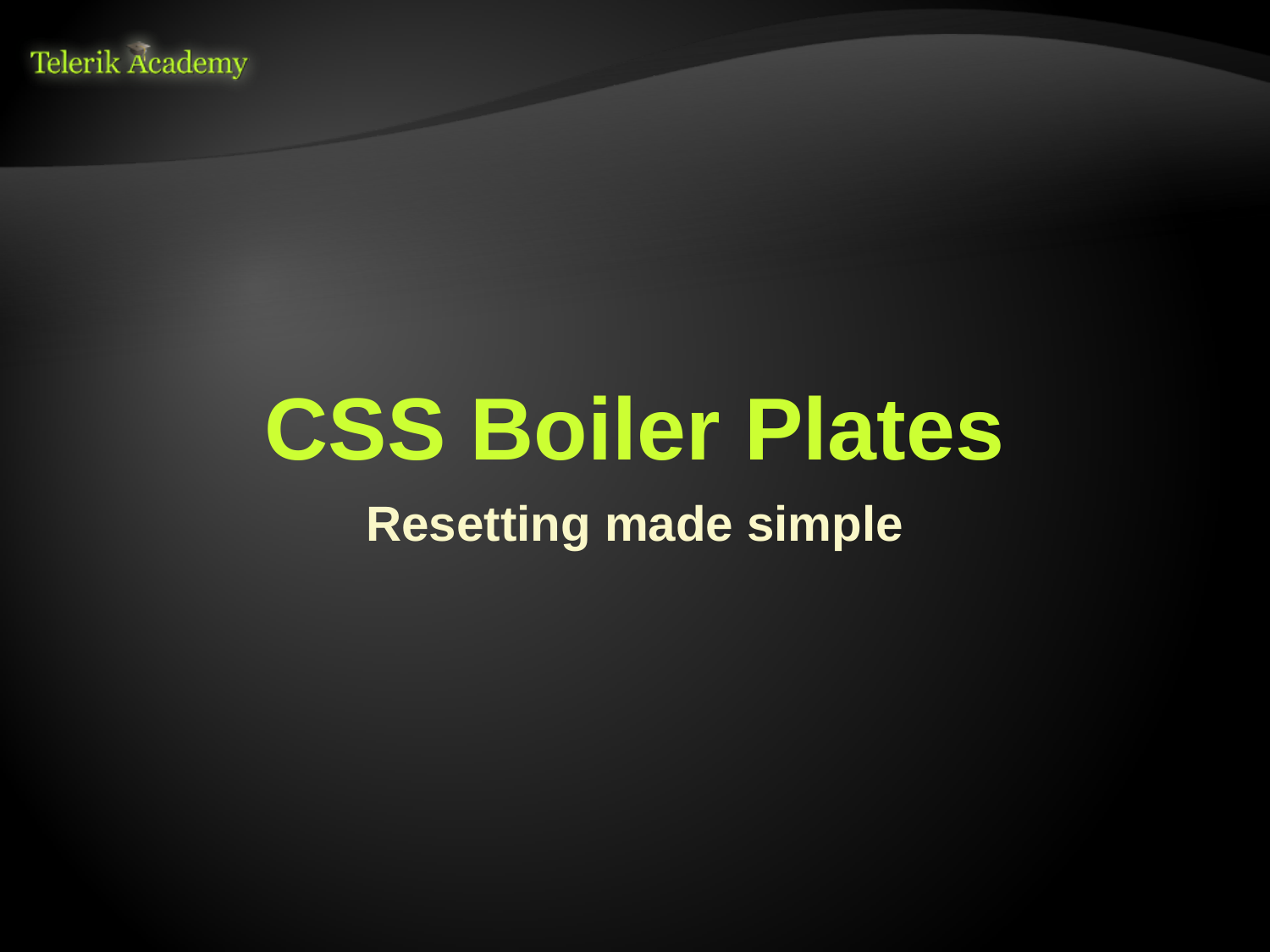

# CSS Boiler Plates
Resetting made simple